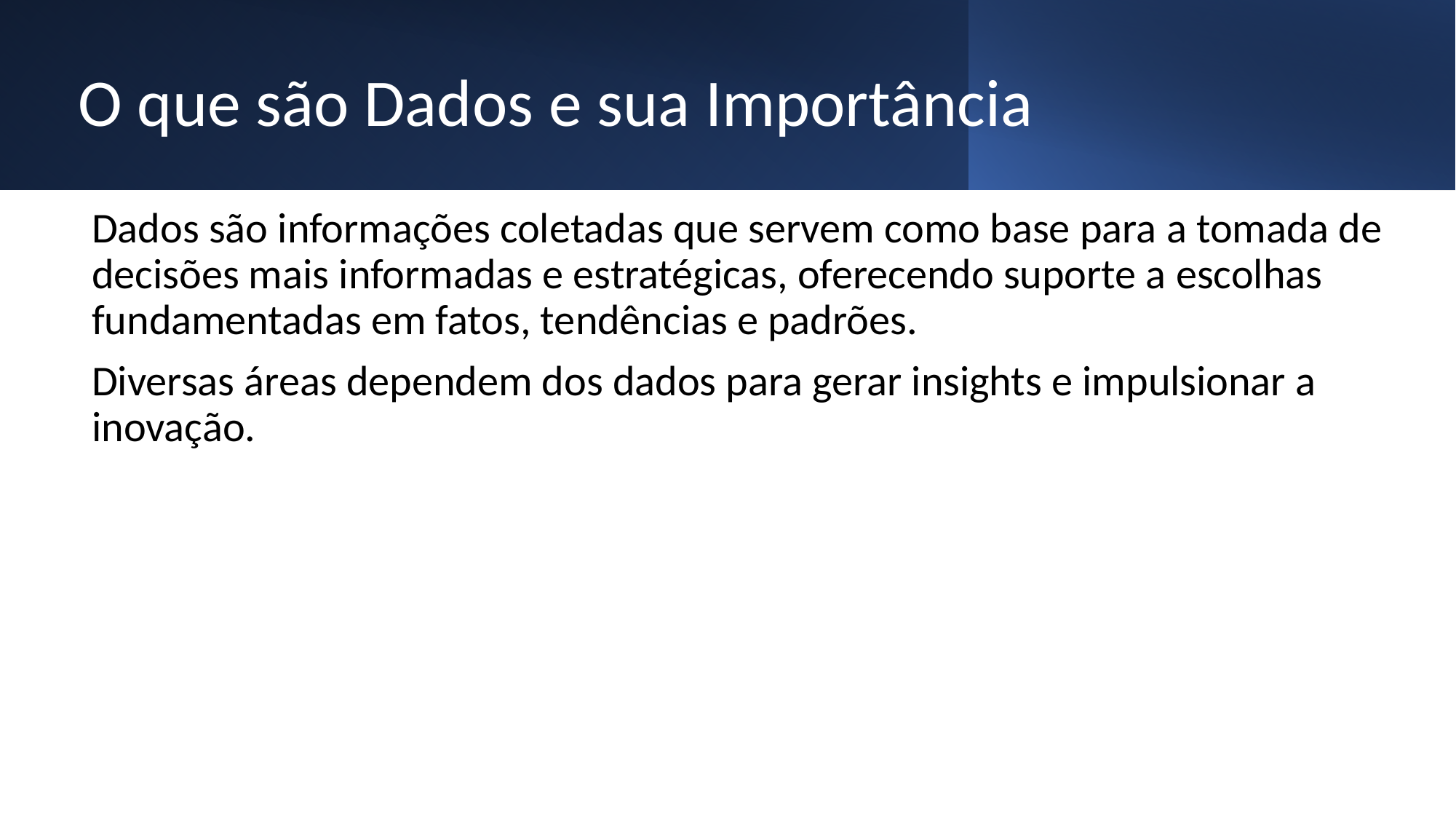

# O que são Dados e sua Importância
Dados são informações coletadas que servem como base para a tomada de decisões mais informadas e estratégicas, oferecendo suporte a escolhas fundamentadas em fatos, tendências e padrões.
Diversas áreas dependem dos dados para gerar insights e impulsionar a inovação.